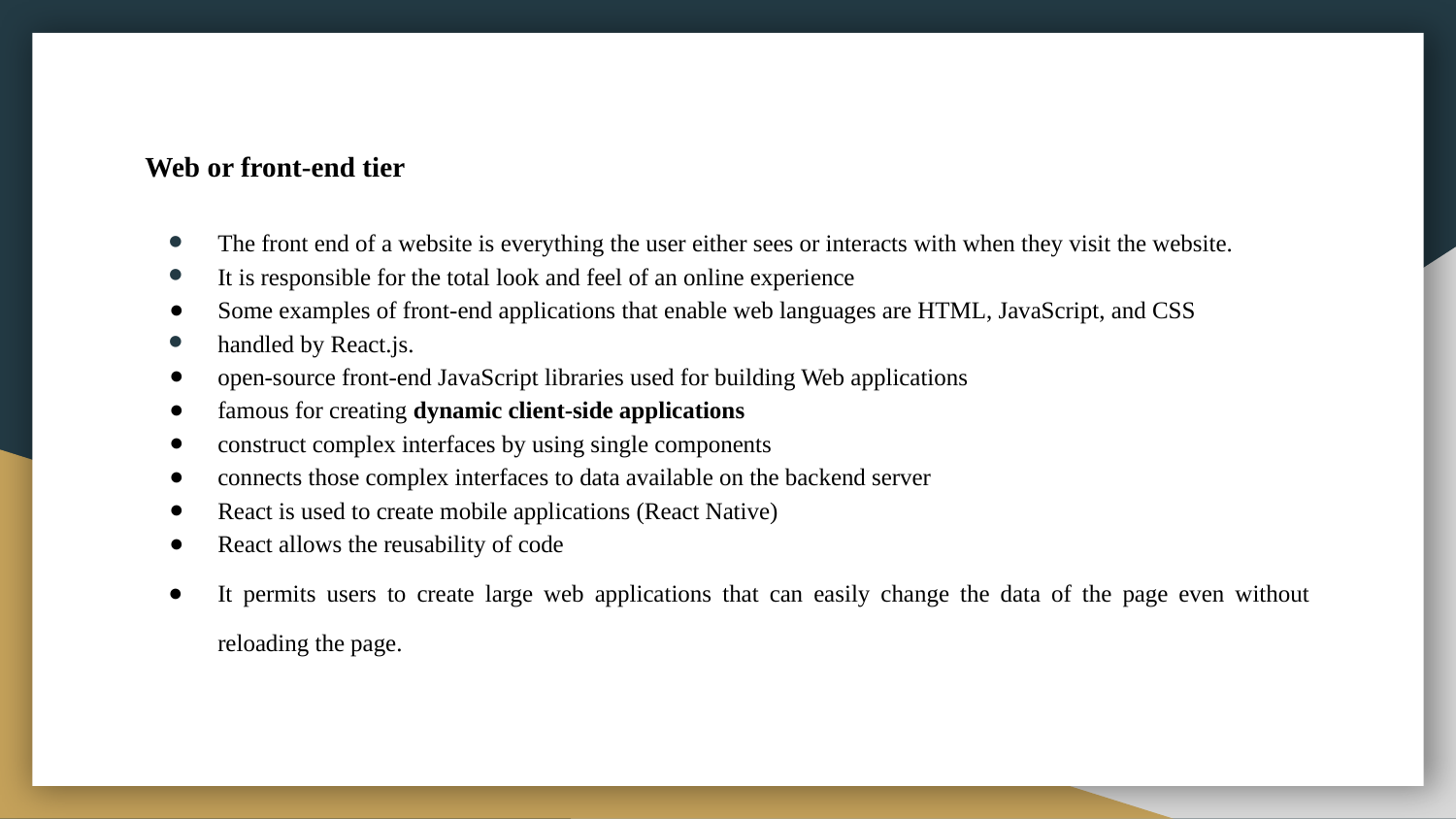

# Web or front-end tier
The front end of a website is everything the user either sees or interacts with when they visit the website.
It is responsible for the total look and feel of an online experience
Some examples of front-end applications that enable web languages are HTML, JavaScript, and CSS
handled by React.js.
open-source front-end JavaScript libraries used for building Web applications
famous for creating dynamic client-side applications
construct complex interfaces by using single components
connects those complex interfaces to data available on the backend server
React is used to create mobile applications (React Native)
React allows the reusability of code
It permits users to create large web applications that can easily change the data of the page even without reloading the page.